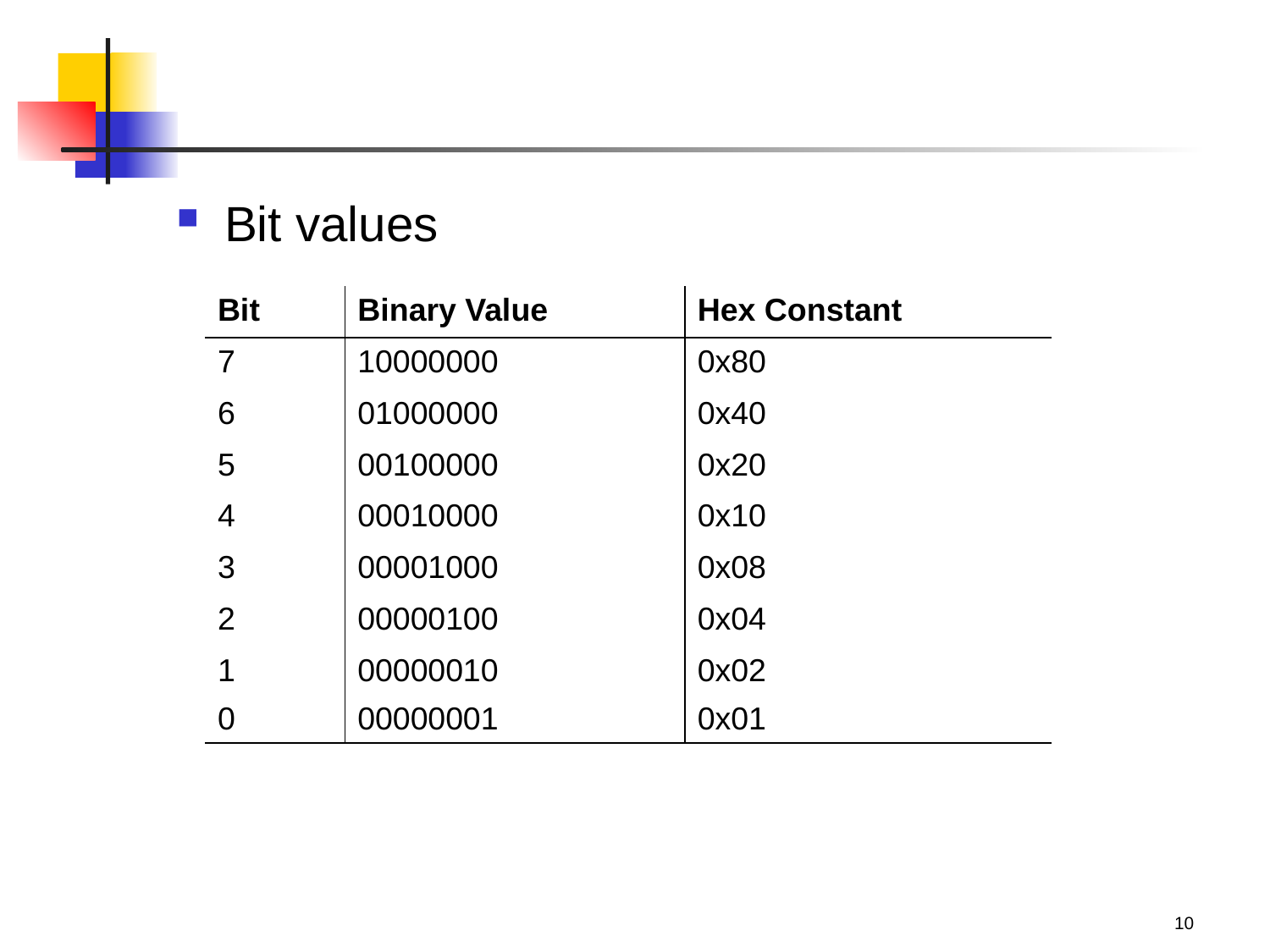

#
Bit values
| Bit | Binary Value | Hex Constant |
| --- | --- | --- |
| 7 | 10000000 | 0x80 |
| 6 | 01000000 | 0x40 |
| 5 | 00100000 | 0x20 |
| 4 | 00010000 | 0x10 |
| 3 | 00001000 | 0x08 |
| 2 | 00000100 | 0x04 |
| 1 | 00000010 | 0x02 |
| 0 | 00000001 | 0x01 |
10